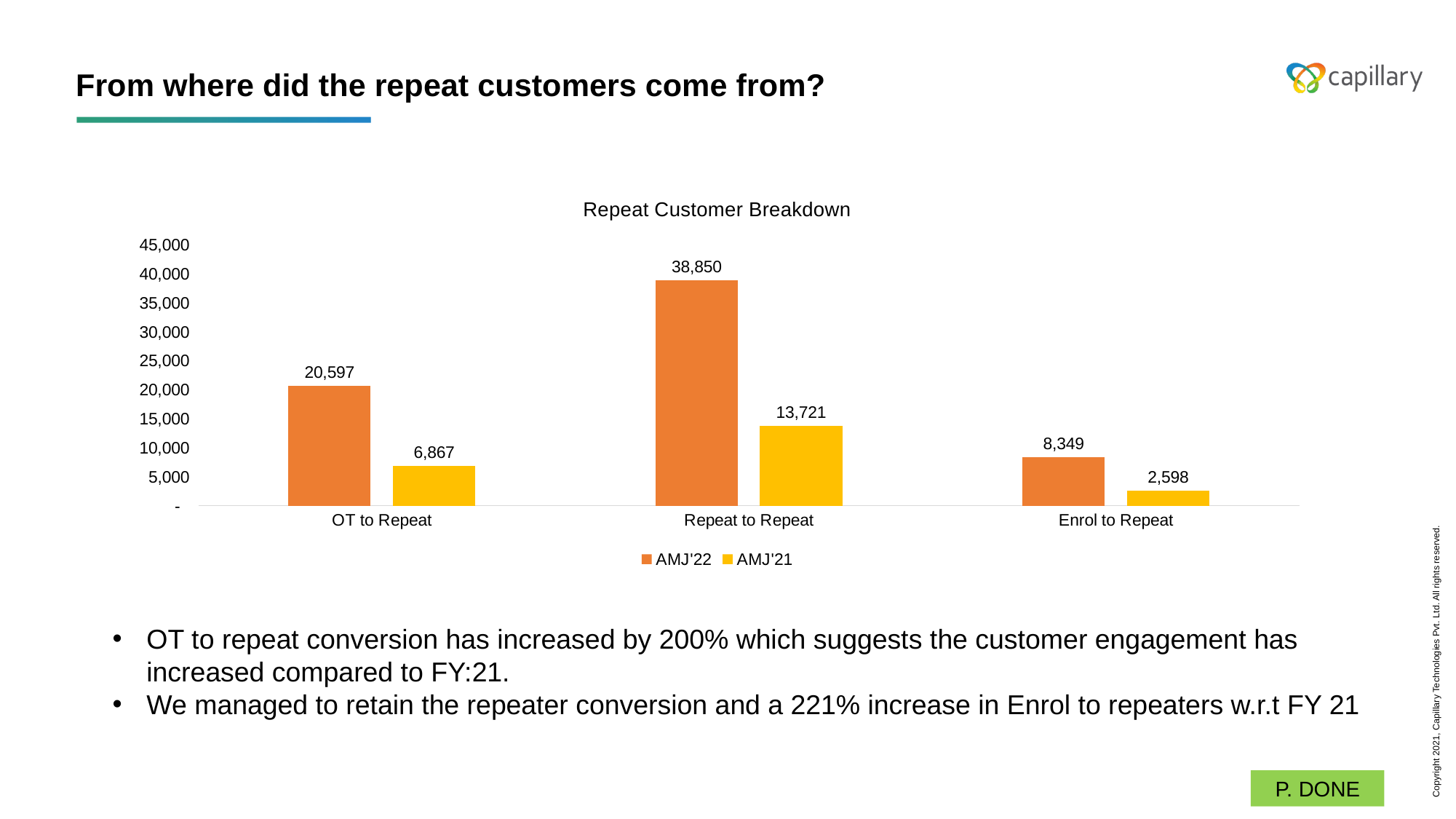

# From where did the repeat customers come from?

### Chart: Repeat Customer Breakdown

| Category | AMJ'22 | AMJ'21 |
|---|---|---|
| OT to Repeat | 20597.0 | 6867.0 |
| Repeat to Repeat | 38850.0 | 13721.0 |
| Enrol to Repeat | 8349.0 | 2598.0 |
OT to repeat conversion has increased by 200% which suggests the customer engagement has increased compared to FY:21.
We managed to retain the repeater conversion and a 221% increase in Enrol to repeaters w.r.t FY 21
P. DONE